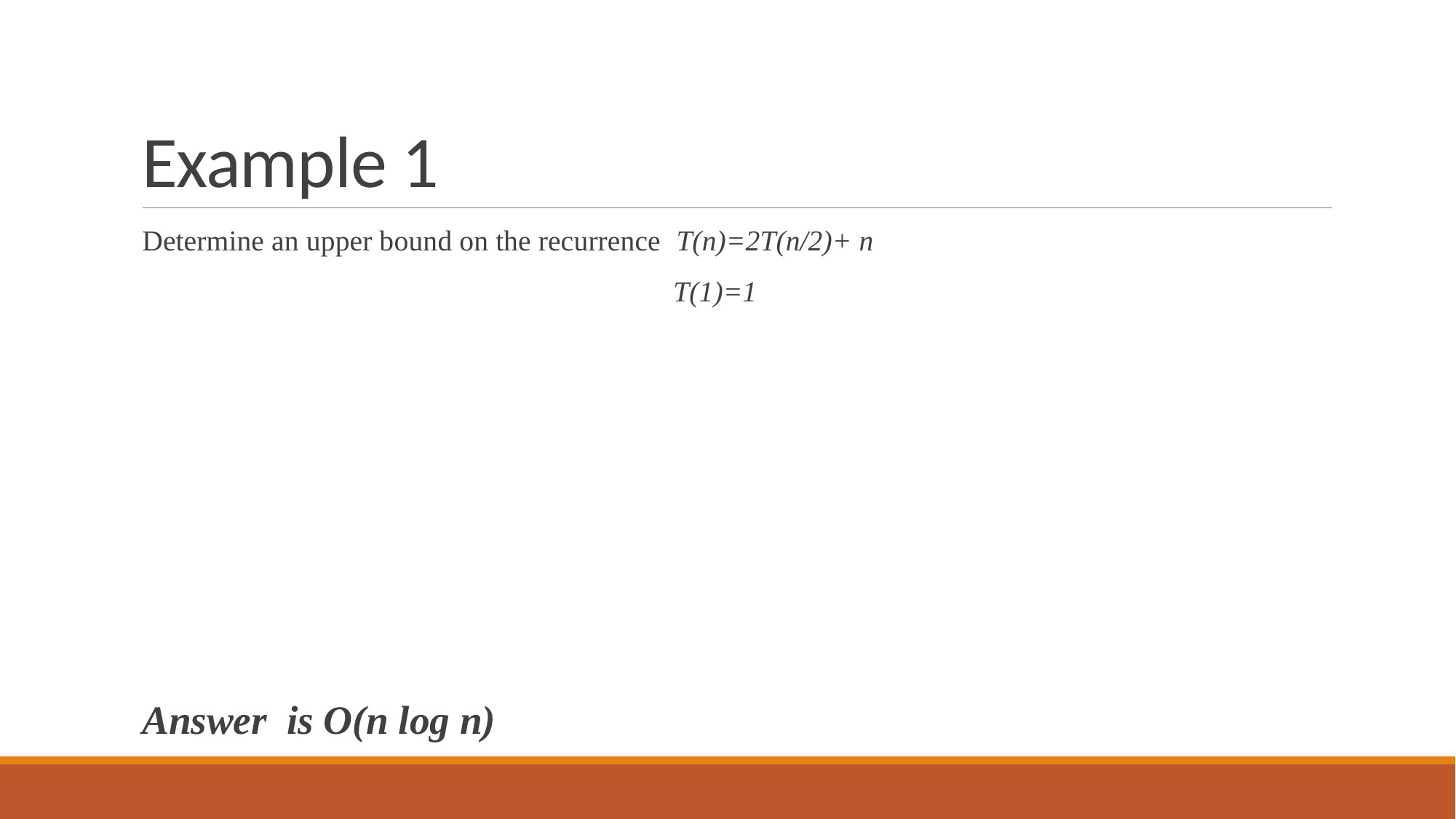

# Example 1
Determine an upper bound on the recurrence  T(n)=2T(n/2)+ n
                                                                         T(1)=1

Answer  is O(n log n)